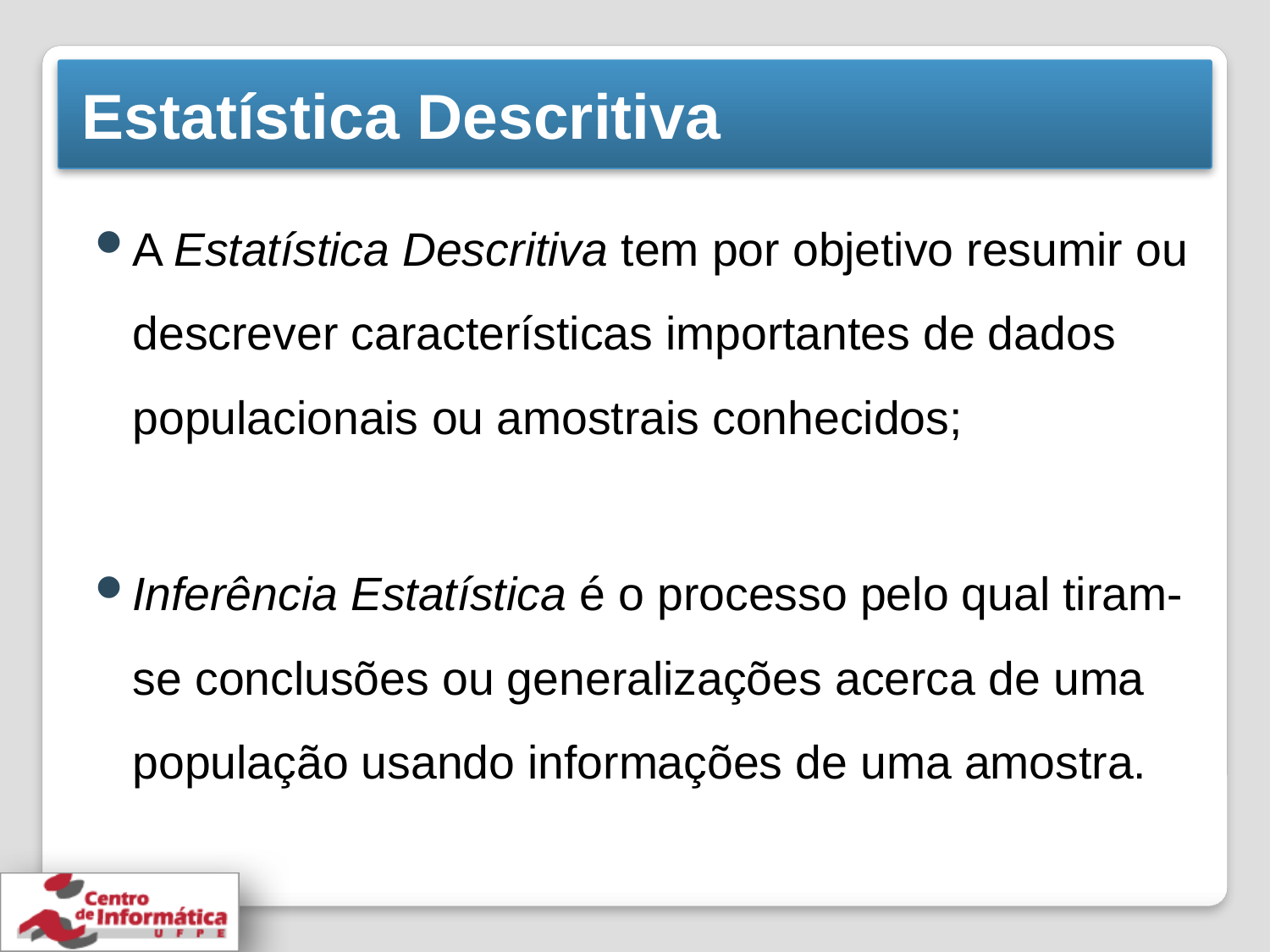

# Estatística Descritiva
A Estatística Descritiva tem por objetivo resumir ou descrever características importantes de dados populacionais ou amostrais conhecidos;

Inferência Estatística é o processo pelo qual tiram-se conclusões ou generalizações acerca de uma população usando informações de uma amostra.